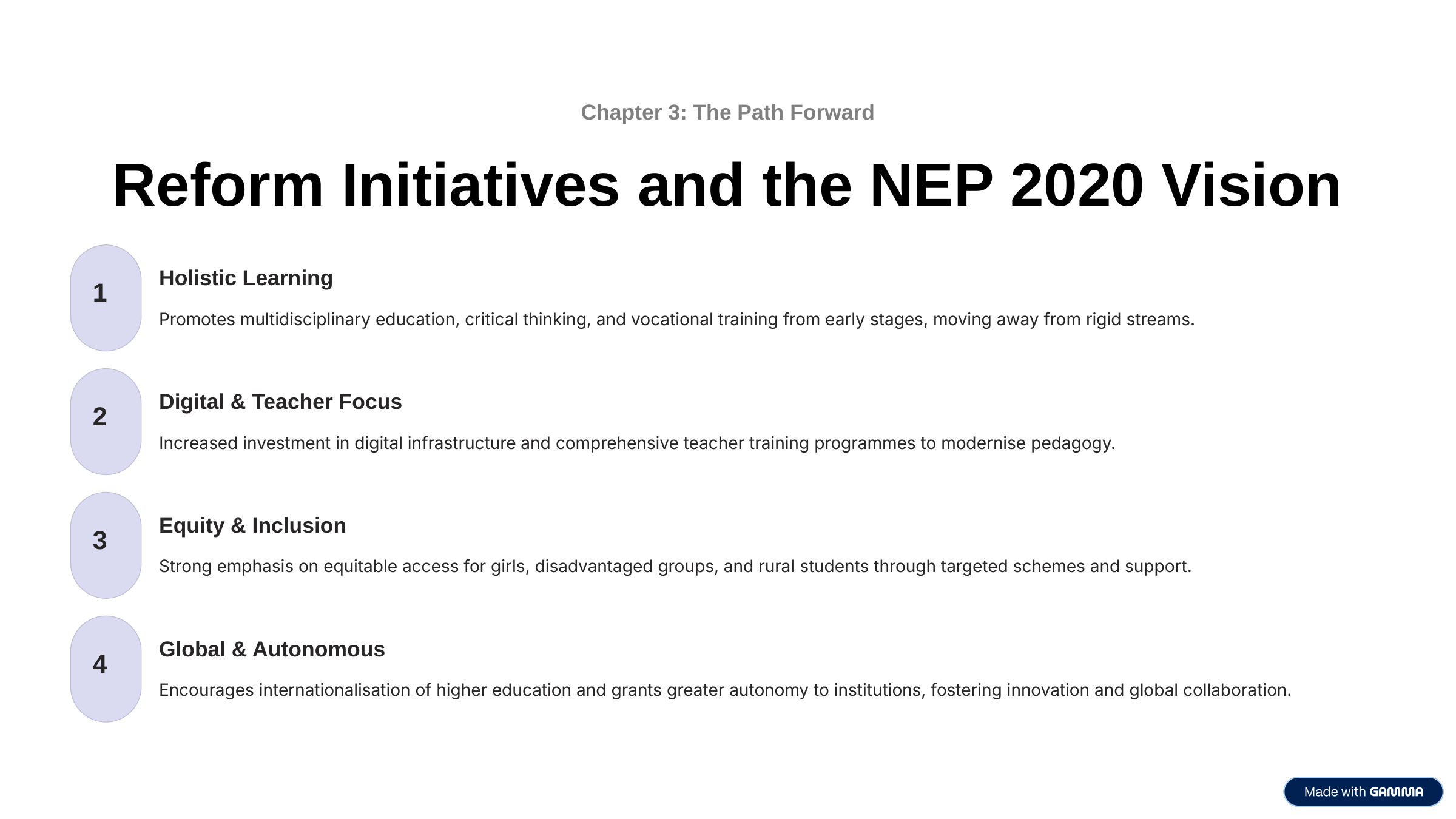

Chapter 3: The Path Forward
Reform Initiatives and the NEP 2020 Vision

Holistic Learning
1
Promotes multidisciplinary education, critical thinking, and vocational training from early stages, moving away from rigid streams.

Digital & Teacher Focus
2
Increased investment in digital infrastructure and comprehensive teacher training programmes to modernise pedagogy.

Equity & Inclusion
3
Strong emphasis on equitable access for girls, disadvantaged groups, and rural students through targeted schemes and support.

Global & Autonomous
4
Encourages internationalisation of higher education and grants greater autonomy to institutions, fostering innovation and global collaboration.